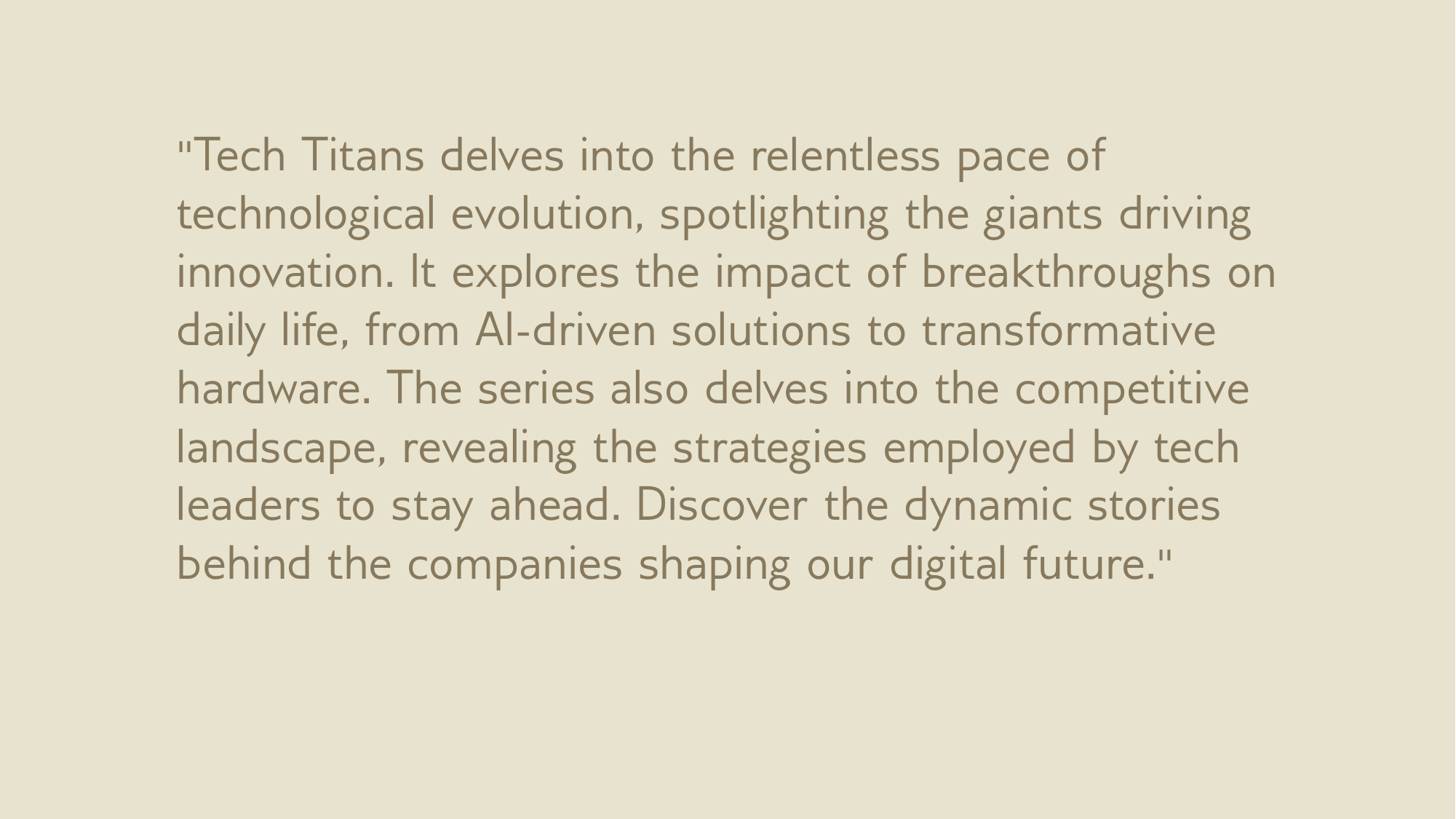

"Tech Titans delves into the relentless pace of technological evolution, spotlighting the giants driving innovation. It explores the impact of breakthroughs on daily life, from AI-driven solutions to transformative hardware. The series also delves into the competitive landscape, revealing the strategies employed by tech leaders to stay ahead. Discover the dynamic stories behind the companies shaping our digital future."